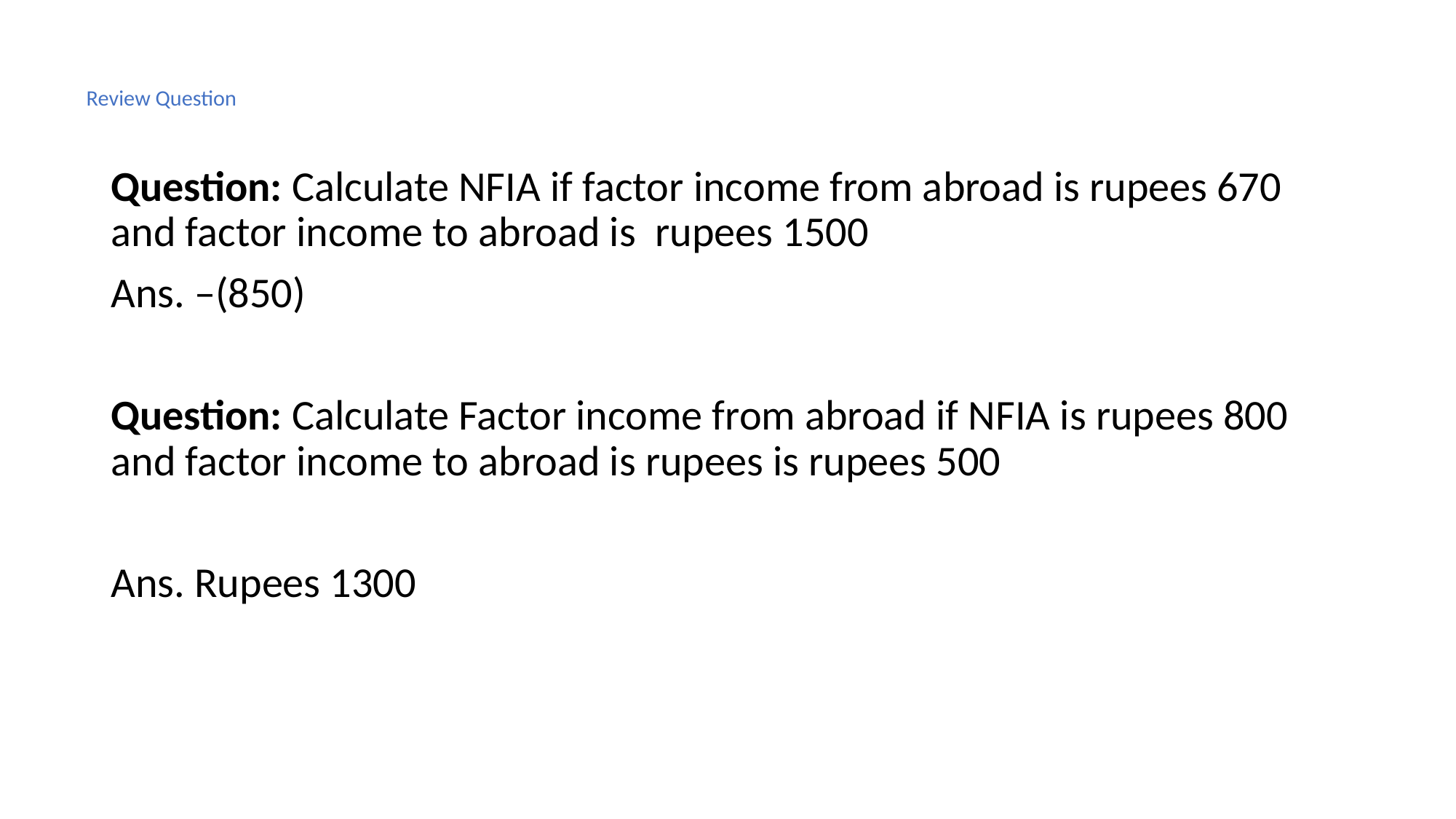

# Review Question
Question: Calculate NFIA if factor income from abroad is rupees 670 and factor income to abroad is  rupees 1500
Ans. –(850)

Question: Calculate Factor income from abroad if NFIA is rupees 800 and factor income to abroad is rupees is rupees 500

Ans. Rupees 1300